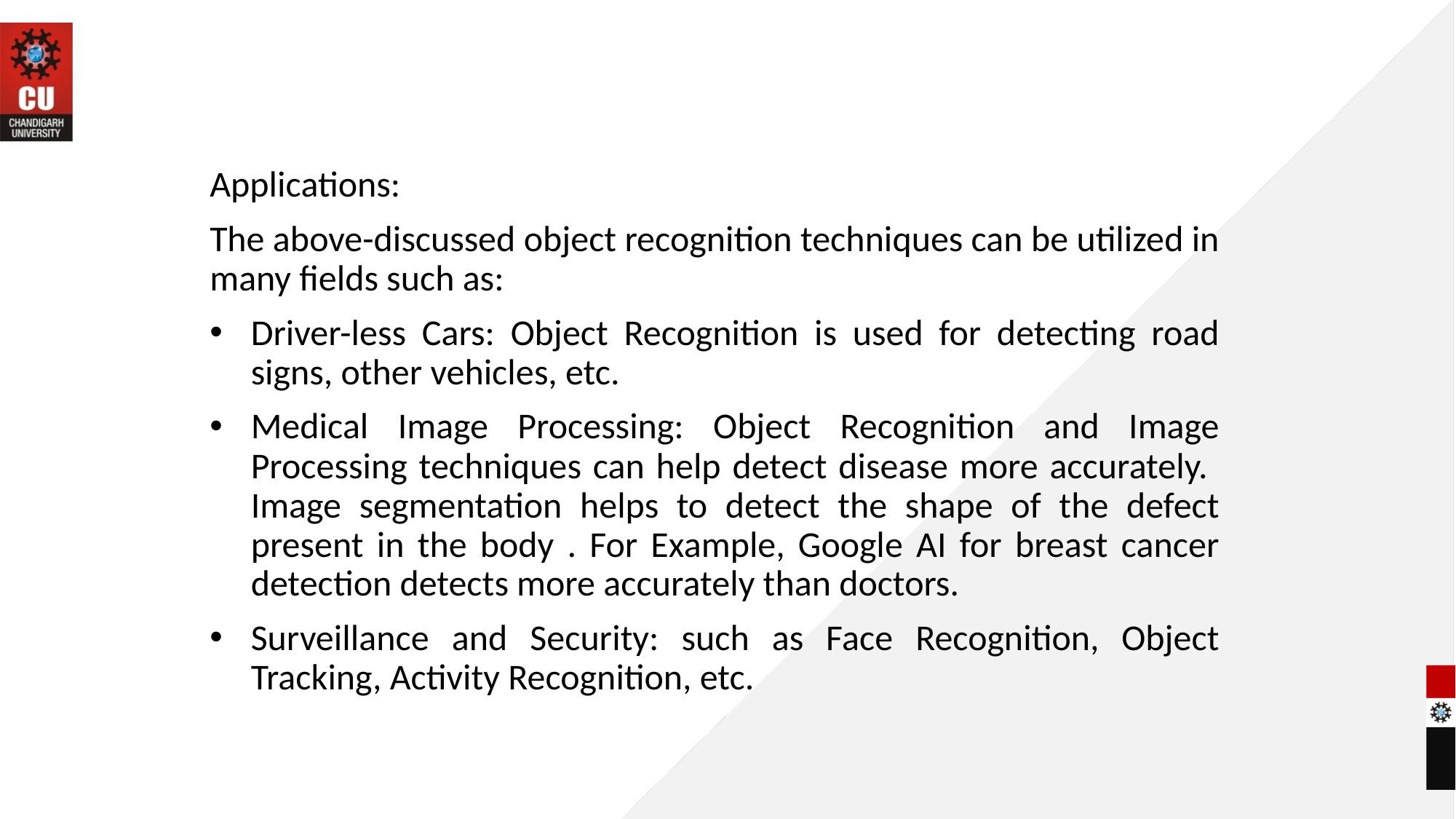

#
Applications:
The above-discussed object recognition techniques can be utilized in many fields such as:
Driver-less Cars: Object Recognition is used for detecting road signs, other vehicles, etc.
Medical Image Processing: Object Recognition and Image Processing techniques can help detect disease more accurately.  Image segmentation helps to detect the shape of the defect present in the body . For Example, Google AI for breast cancer detection detects more accurately than doctors.
Surveillance and Security: such as Face Recognition, Object Tracking, Activity Recognition, etc.